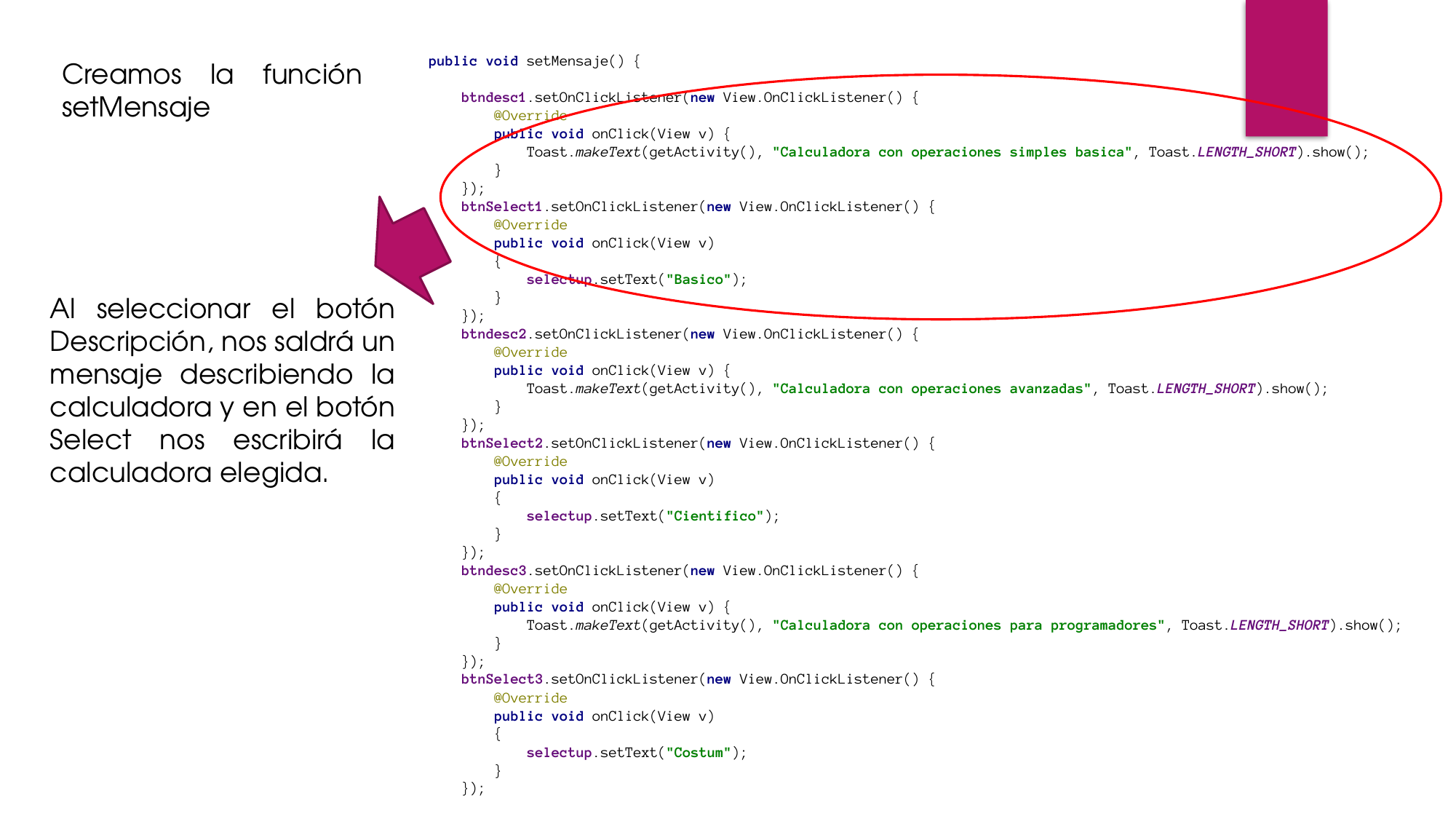

public void setMensaje() {
    btndesc1.setOnClickListener(new View.OnClickListener() {
        @Override
        public void onClick(View v) {
            Toast.makeText(getActivity(), "Calculadora con operaciones simples basica", Toast.LENGTH_SHORT).show();
        }
    });
    btnSelect1.setOnClickListener(new View.OnClickListener() {
        @Override
        public void onClick(View v)
        {
            selectup.setText("Basico");
        }
    });
    btndesc2.setOnClickListener(new View.OnClickListener() {
        @Override
        public void onClick(View v) {
            Toast.makeText(getActivity(), "Calculadora con operaciones avanzadas", Toast.LENGTH_SHORT).show();
        }
    });
    btnSelect2.setOnClickListener(new View.OnClickListener() {
        @Override
        public void onClick(View v)
        {
            selectup.setText("Cientifico");
        }
    });
    btndesc3.setOnClickListener(new View.OnClickListener() {
        @Override
        public void onClick(View v) {
            Toast.makeText(getActivity(), "Calculadora con operaciones para programadores", Toast.LENGTH_SHORT).show();
        }
    });
    btnSelect3.setOnClickListener(new View.OnClickListener() {
        @Override
        public void onClick(View v)
        {
            selectup.setText("Costum");
        }
    });
Creamos la función setMensaje

Al seleccionar el botón Descripción, nos saldrá un mensaje describiendo la calculadora y en el botón Select nos escribirá la calculadora elegida.